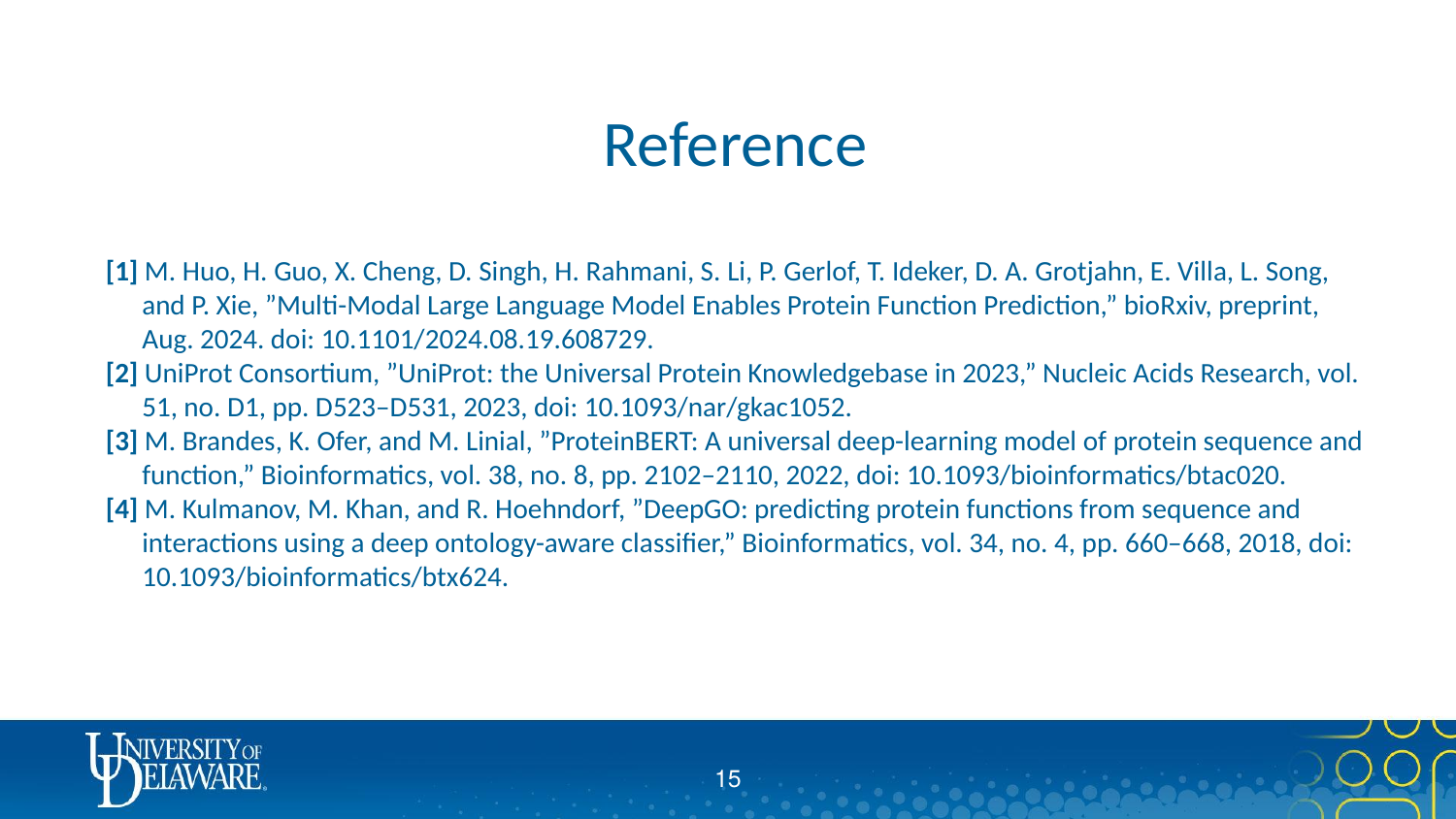

# Reference
[1] M. Huo, H. Guo, X. Cheng, D. Singh, H. Rahmani, S. Li, P. Gerlof, T. Ideker, D. A. Grotjahn, E. Villa, L. Song, and P. Xie, ”Multi-Modal Large Language Model Enables Protein Function Prediction,” bioRxiv, preprint, Aug. 2024. doi: 10.1101/2024.08.19.608729.
[2] UniProt Consortium, ”UniProt: the Universal Protein Knowledgebase in 2023,” Nucleic Acids Research, vol. 51, no. D1, pp. D523–D531, 2023, doi: 10.1093/nar/gkac1052.
[3] M. Brandes, K. Ofer, and M. Linial, ”ProteinBERT: A universal deep-learning model of protein sequence and function,” Bioinformatics, vol. 38, no. 8, pp. 2102–2110, 2022, doi: 10.1093/bioinformatics/btac020.
[4] M. Kulmanov, M. Khan, and R. Hoehndorf, ”DeepGO: predicting protein functions from sequence and interactions using a deep ontology-aware classifier,” Bioinformatics, vol. 34, no. 4, pp. 660–668, 2018, doi: 10.1093/bioinformatics/btx624.
15